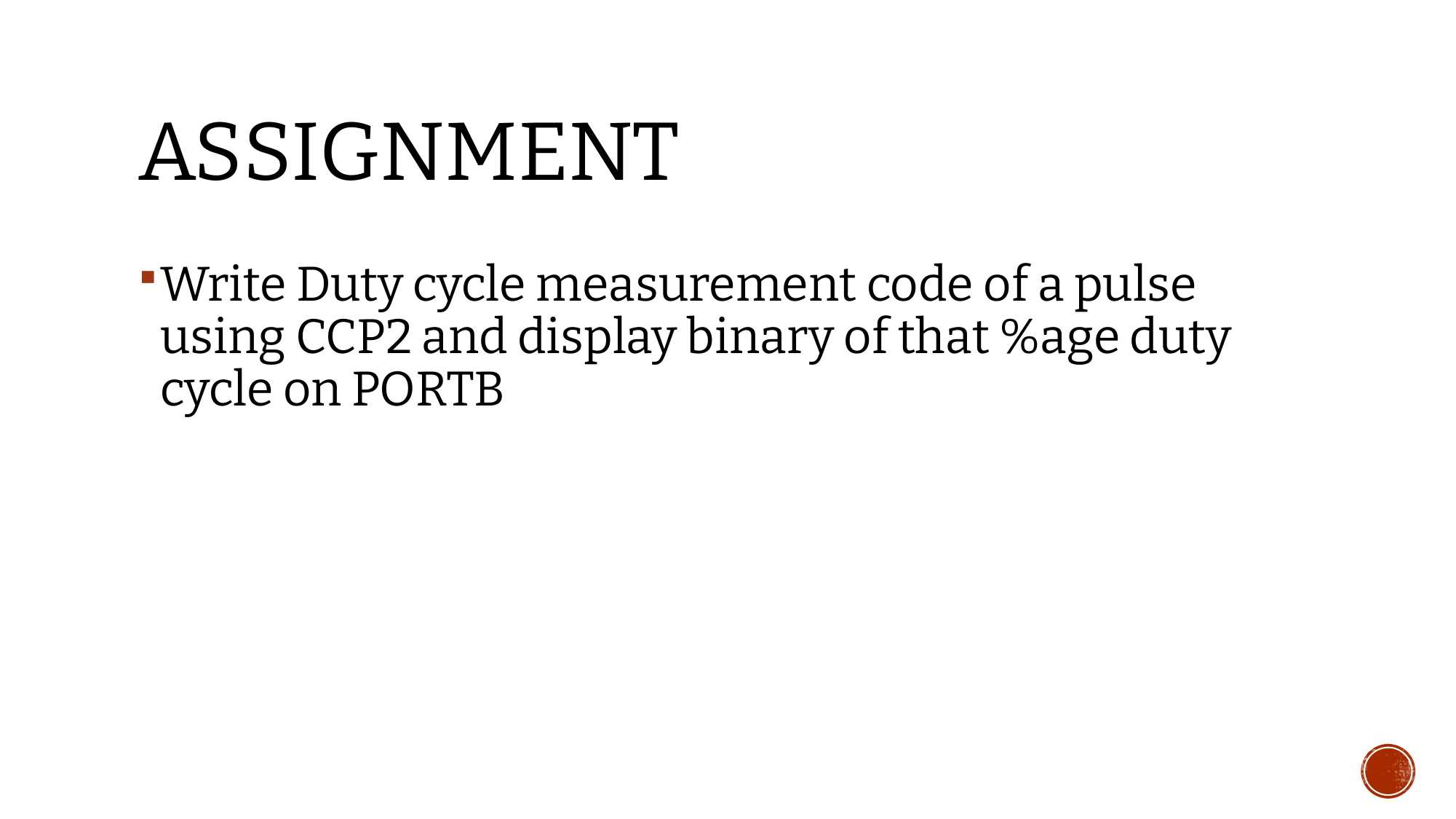

# Assignment
Write Duty cycle measurement code of a pulse using CCP2 and display binary of that %age duty cycle on PORTB